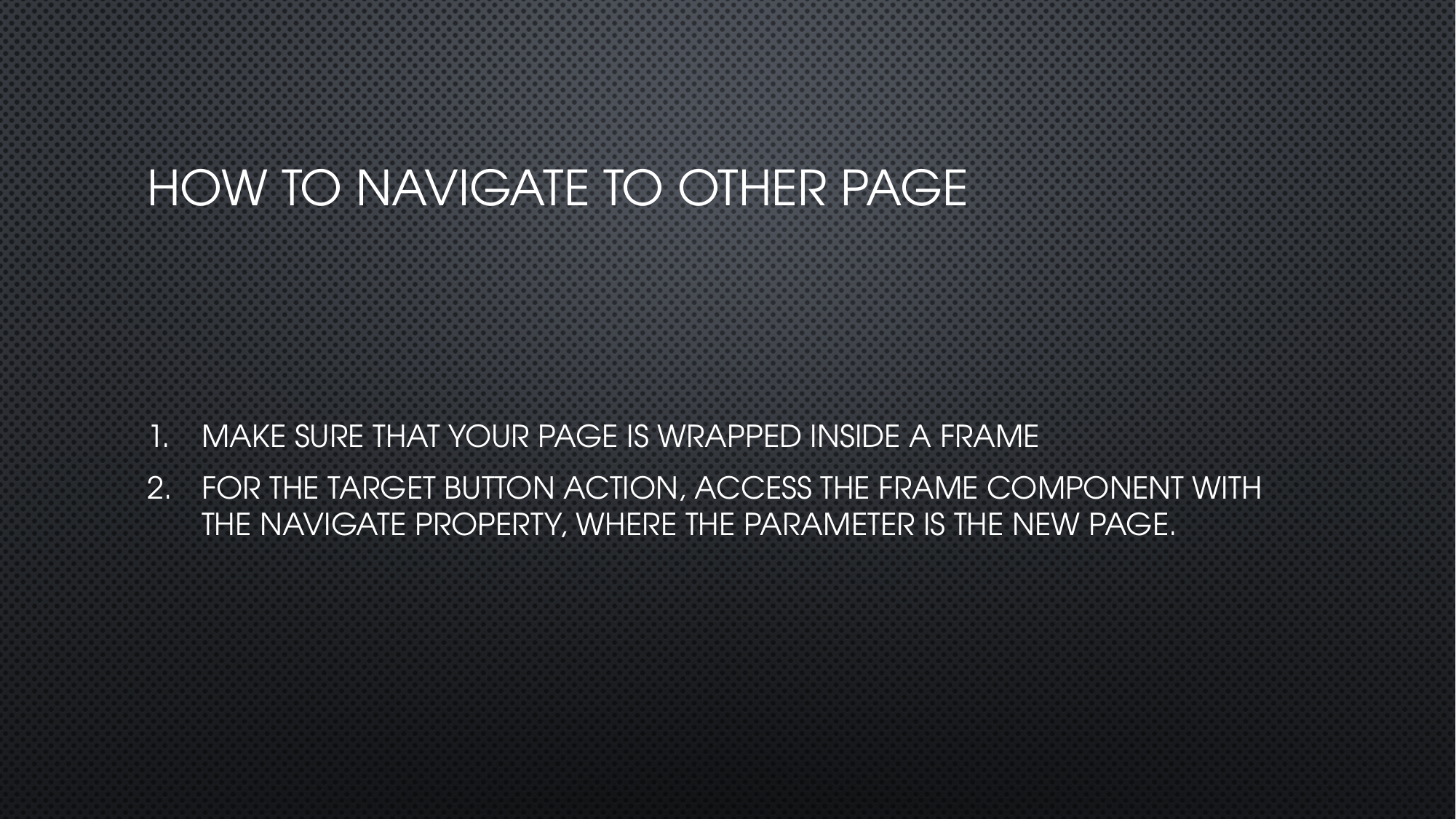

# How to Navigate to Other PAge
Make sure that your page is wrapped inside a Frame
For the target button action, access the frame component with the navigate property, where the parameter is the new page.